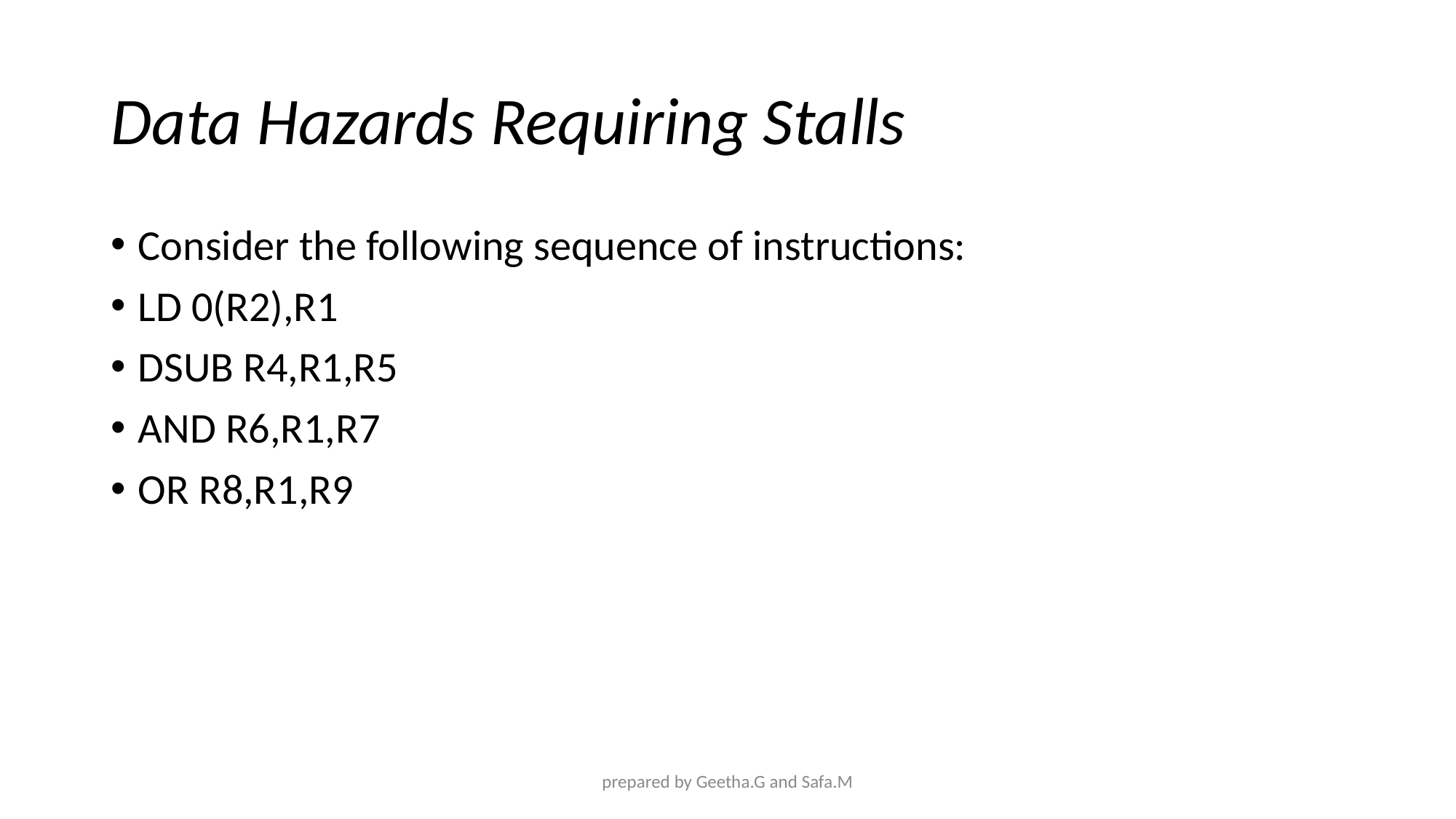

# Data Hazards Requiring Stalls
Consider the following sequence of instructions:
LD 0(R2),R1
DSUB R4,R1,R5
AND R6,R1,R7
OR R8,R1,R9
prepared by Geetha.G and Safa.M